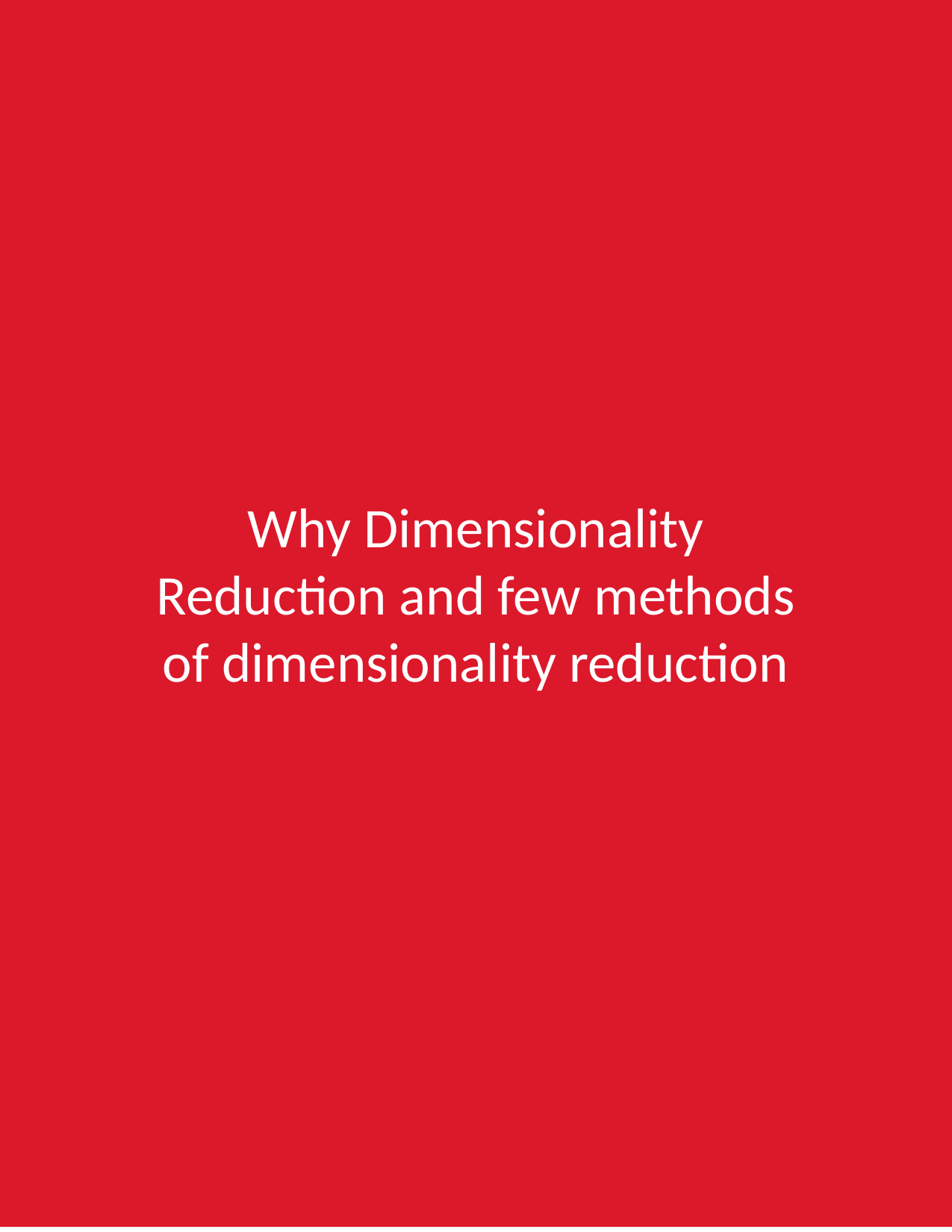

Why Dimensionality Reduction and few methods of dimensionality reduction